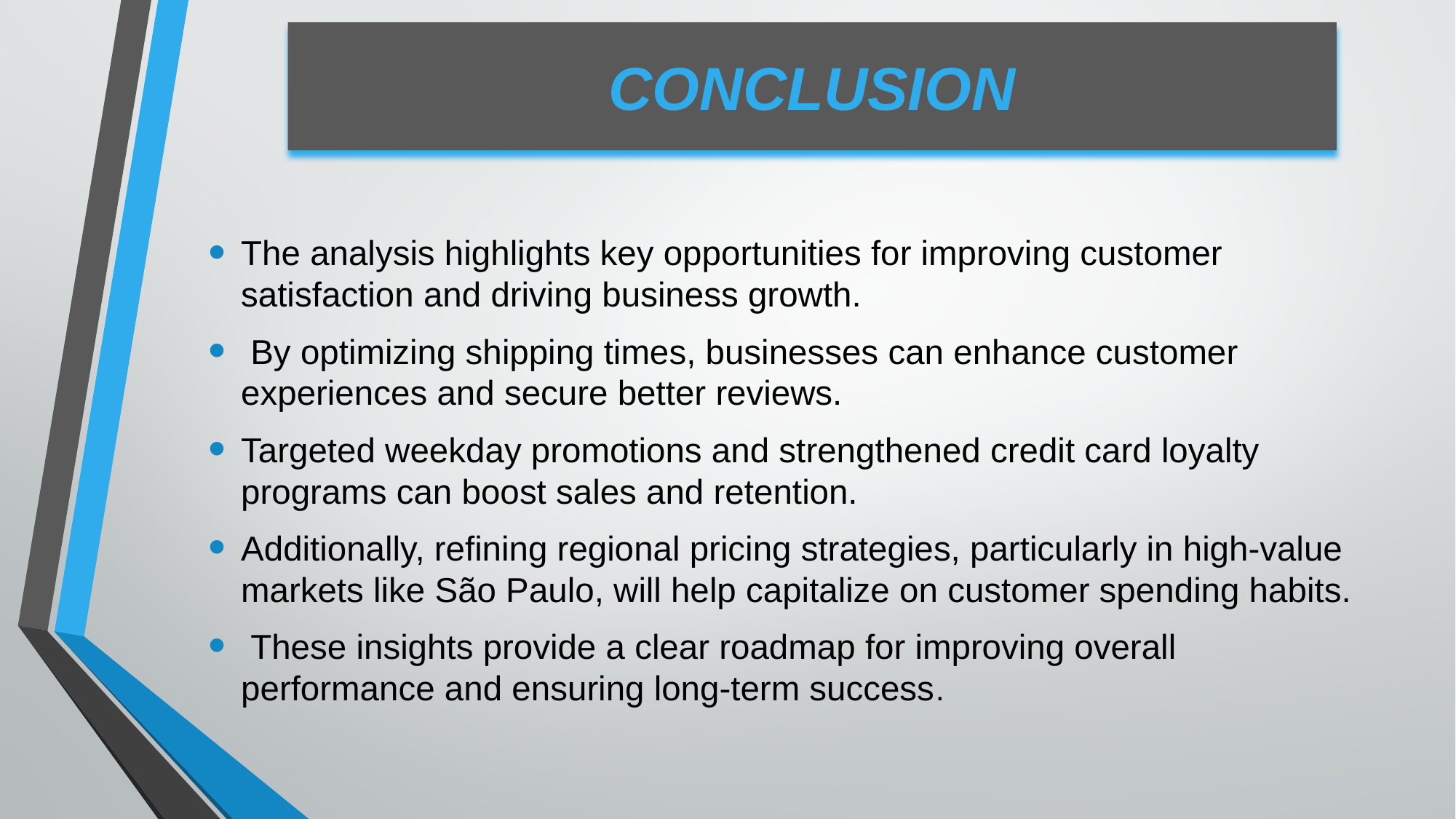

# CONCLUSION
The analysis highlights key opportunities for improving customer satisfaction and driving business growth.
 By optimizing shipping times, businesses can enhance customer experiences and secure better reviews.
Targeted weekday promotions and strengthened credit card loyalty programs can boost sales and retention.
Additionally, refining regional pricing strategies, particularly in high-value markets like São Paulo, will help capitalize on customer spending habits.
 These insights provide a clear roadmap for improving overall performance and ensuring long-term success.